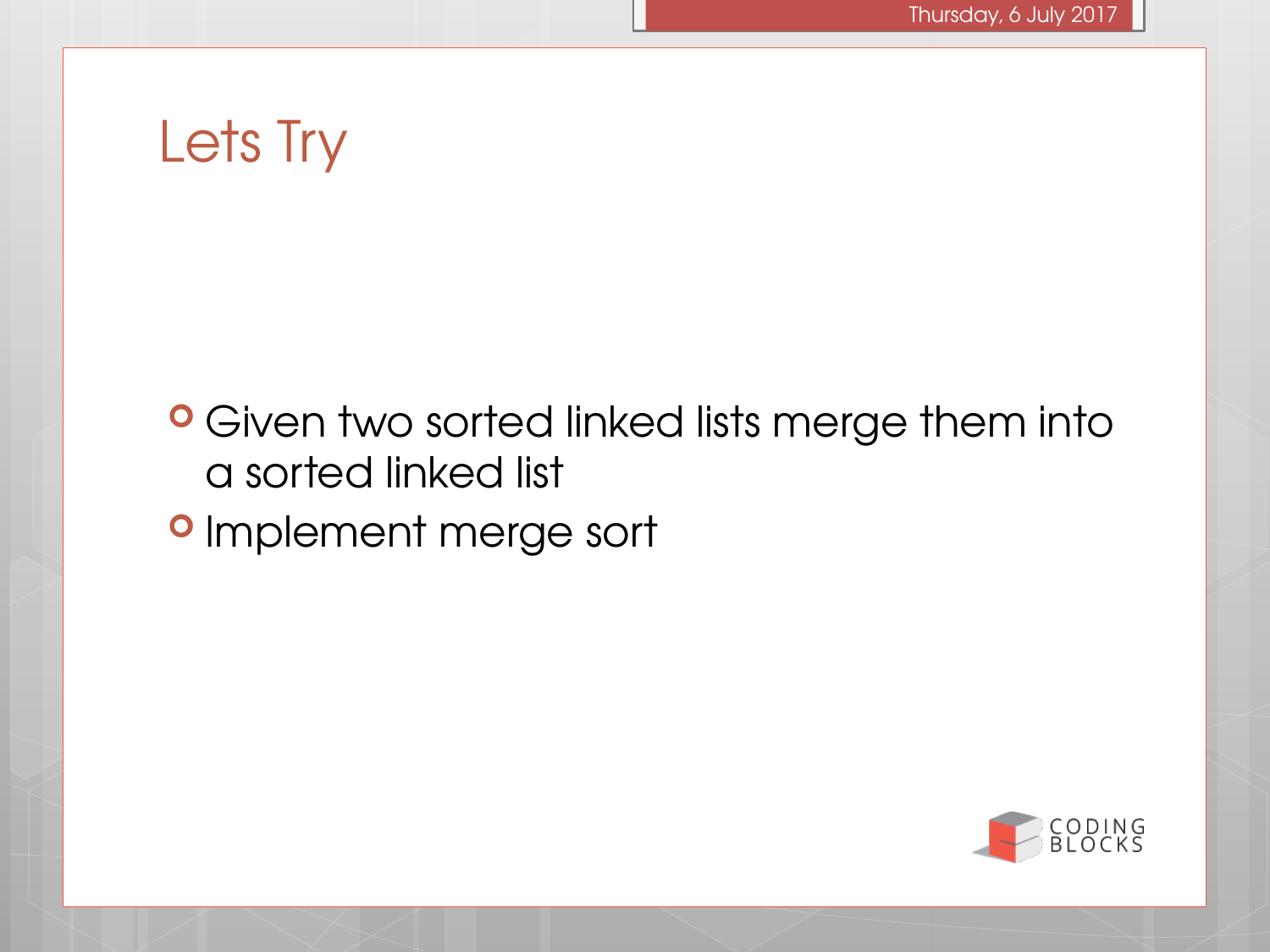

Thursday, 6 July 2017
11
# Lets Try
Given two sorted linked lists merge them into a sorted linked list
Implement merge sort